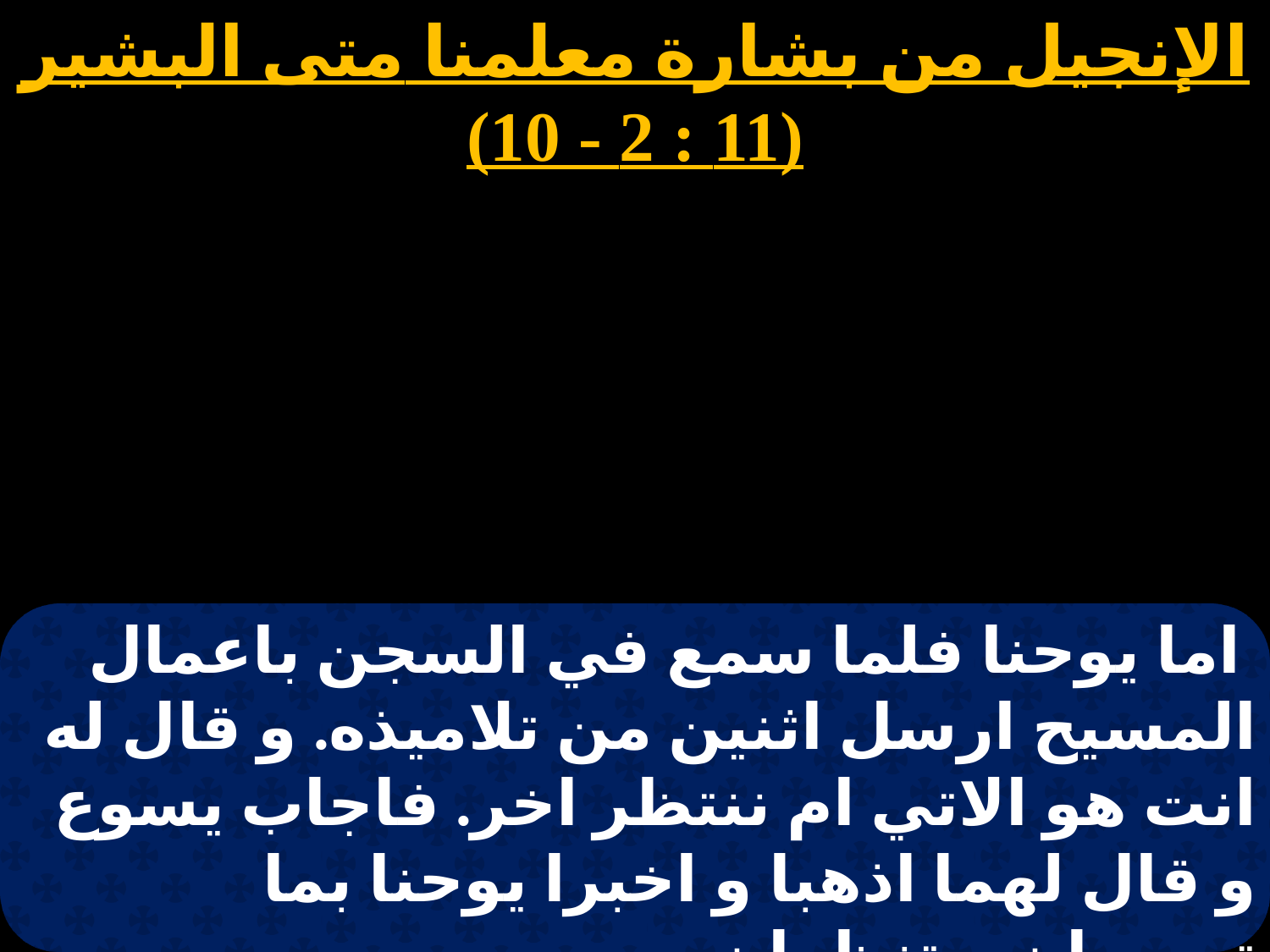

# الإنجيل من بشارة معلمنا متى البشير (11 : 2 - 10)
 اما يوحنا فلما سمع في السجن باعمال المسيح ارسل اثنين من تلاميذه. و قال له انت هو الاتي ام ننتظر اخر. فاجاب يسوع و قال لهما اذهبا و اخبرا يوحنا بما تسمعان و تنظران.